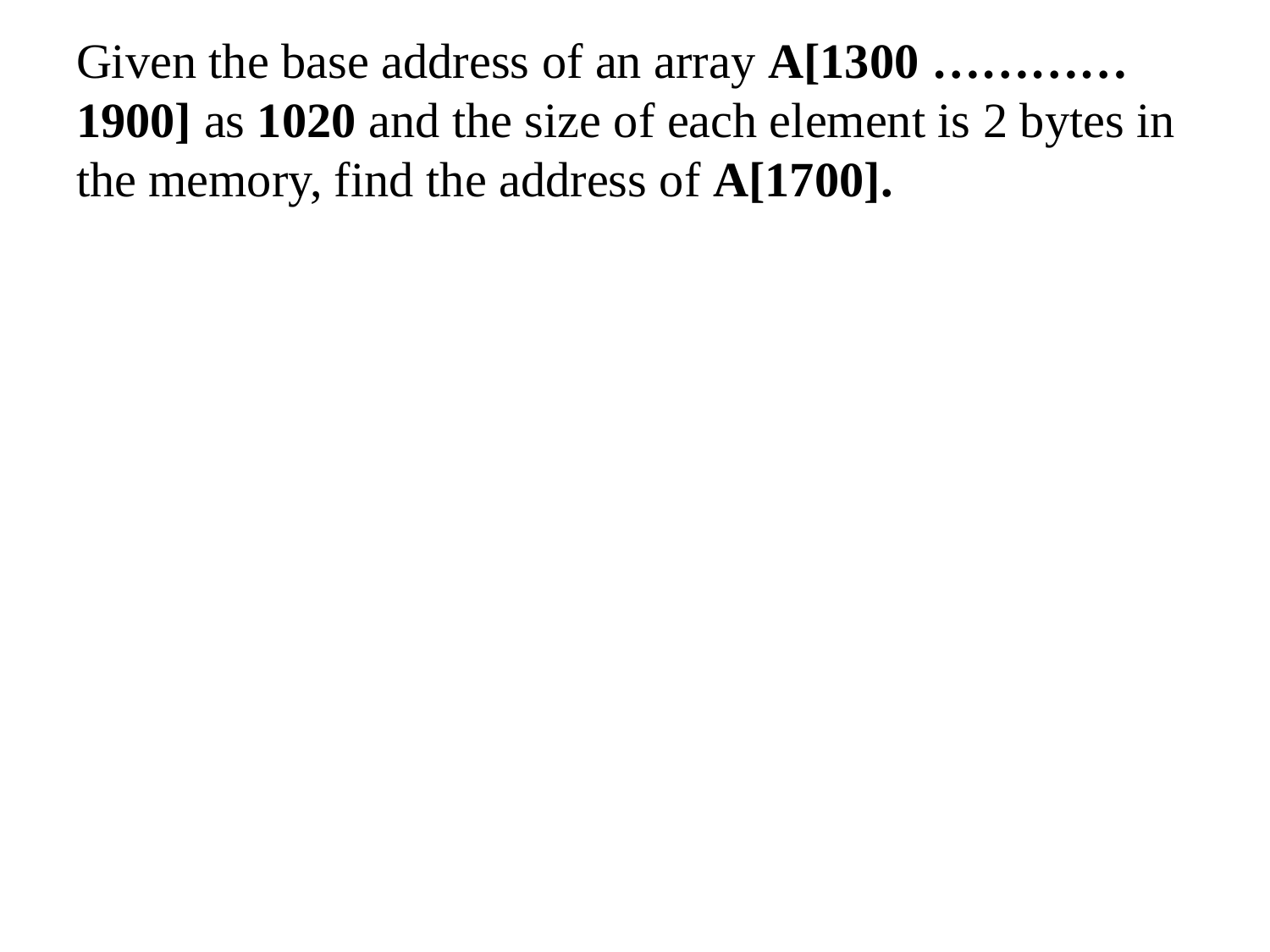

# Given the base address of an array A[1300 ………… 1900] as 1020 and the size of each element is 2 bytes in the memory, find the address of A[1700].